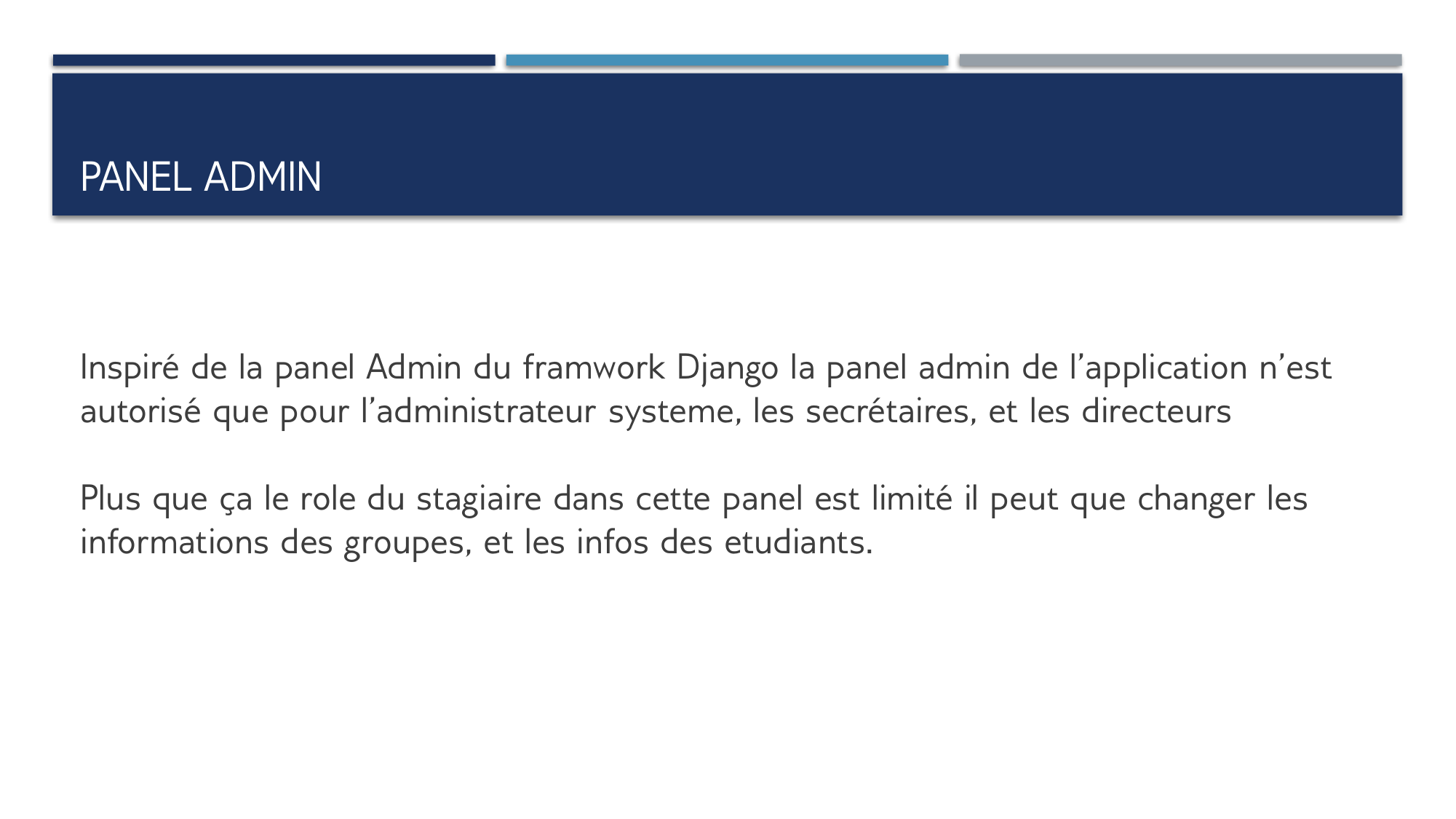

# PANEL ADMIN
Inspiré de la panel Admin du framwork Django la panel admin de l’application n’est autorisé que pour l’administrateur systeme, les secrétaires, et les directeurs
Plus que ça le role du stagiaire dans cette panel est limité il peut que changer les informations des groupes, et les infos des etudiants.